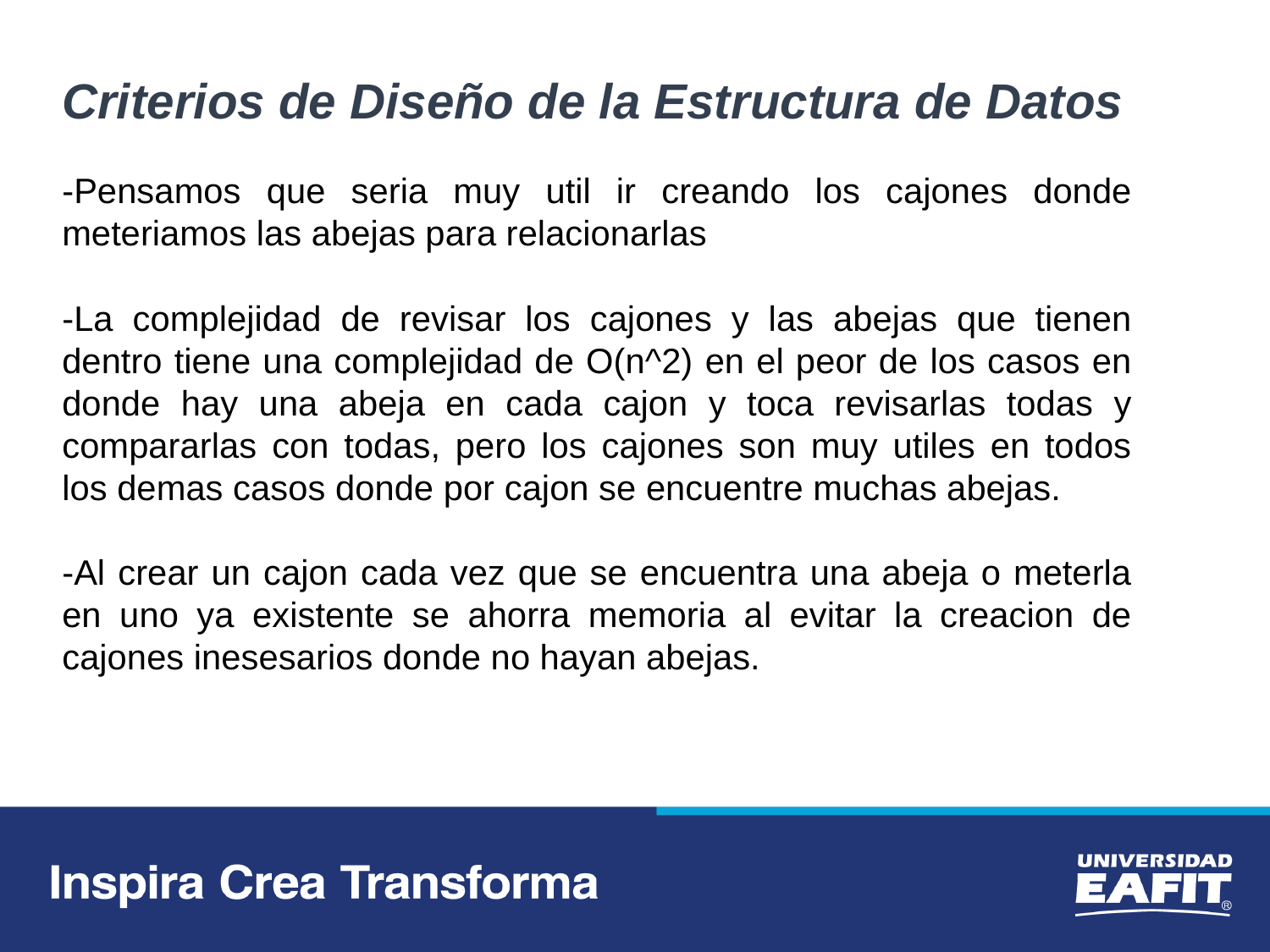

Criterios de Diseño de la Estructura de Datos
-Pensamos que seria muy util ir creando los cajones donde meteriamos las abejas para relacionarlas

-La complejidad de revisar los cajones y las abejas que tienen dentro tiene una complejidad de O(n^2) en el peor de los casos en donde hay una abeja en cada cajon y toca revisarlas todas y compararlas con todas, pero los cajones son muy utiles en todos los demas casos donde por cajon se encuentre muchas abejas.

-Al crear un cajon cada vez que se encuentra una abeja o meterla en uno ya existente se ahorra memoria al evitar la creacion de cajones inesesarios donde no hayan abejas.